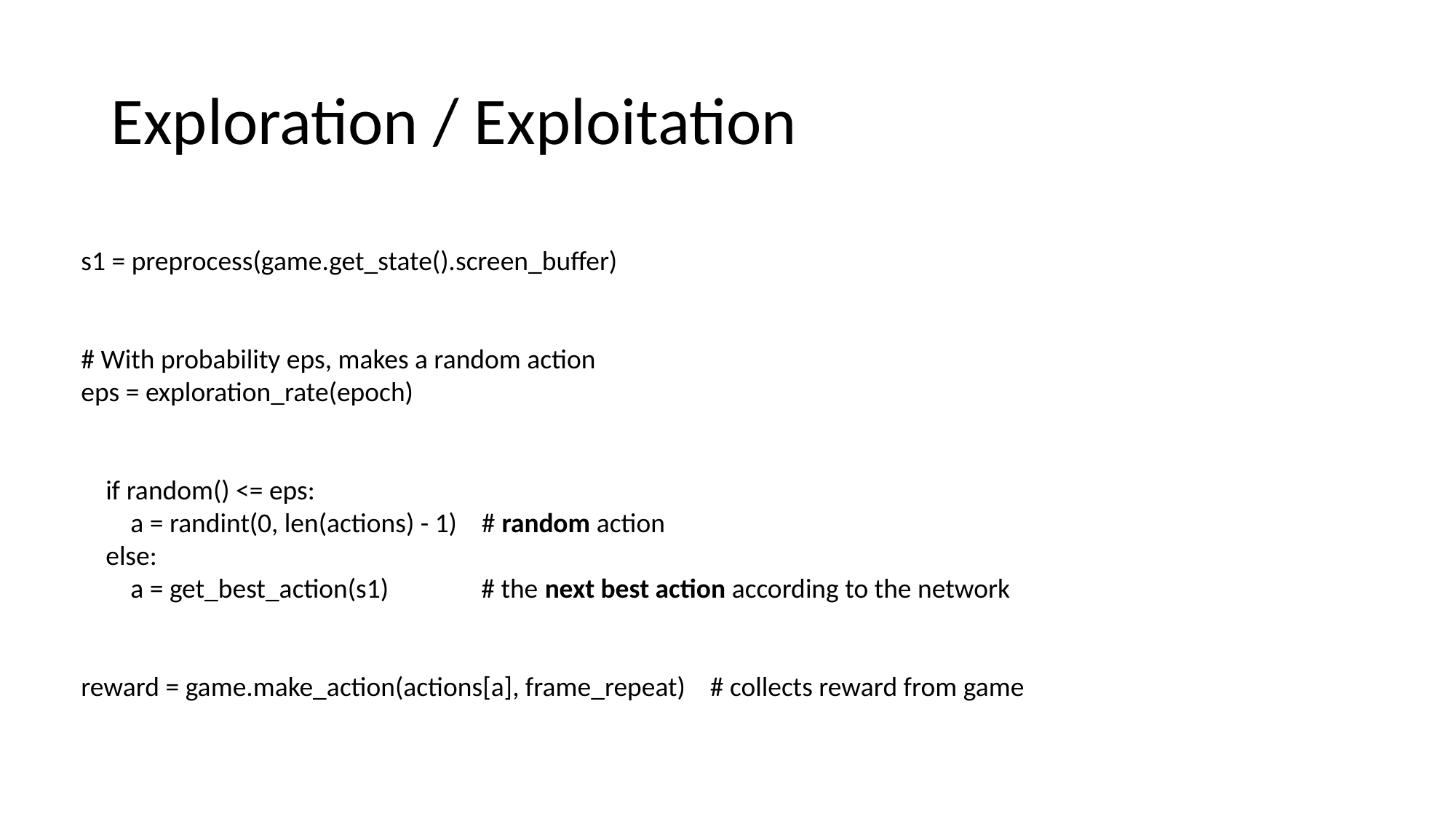

# Exploration / Exploitation
s1 = preprocess(game.get_state().screen_buffer)

# With probability eps, makes a random action
eps = exploration_rate(epoch)

    if random() <= eps:
        a = randint(0, len(actions) - 1)    # random action
    else:
        a = get_best_action(s1)               # the next best action according to the network

reward = game.make_action(actions[a], frame_repeat)    # collects reward from game